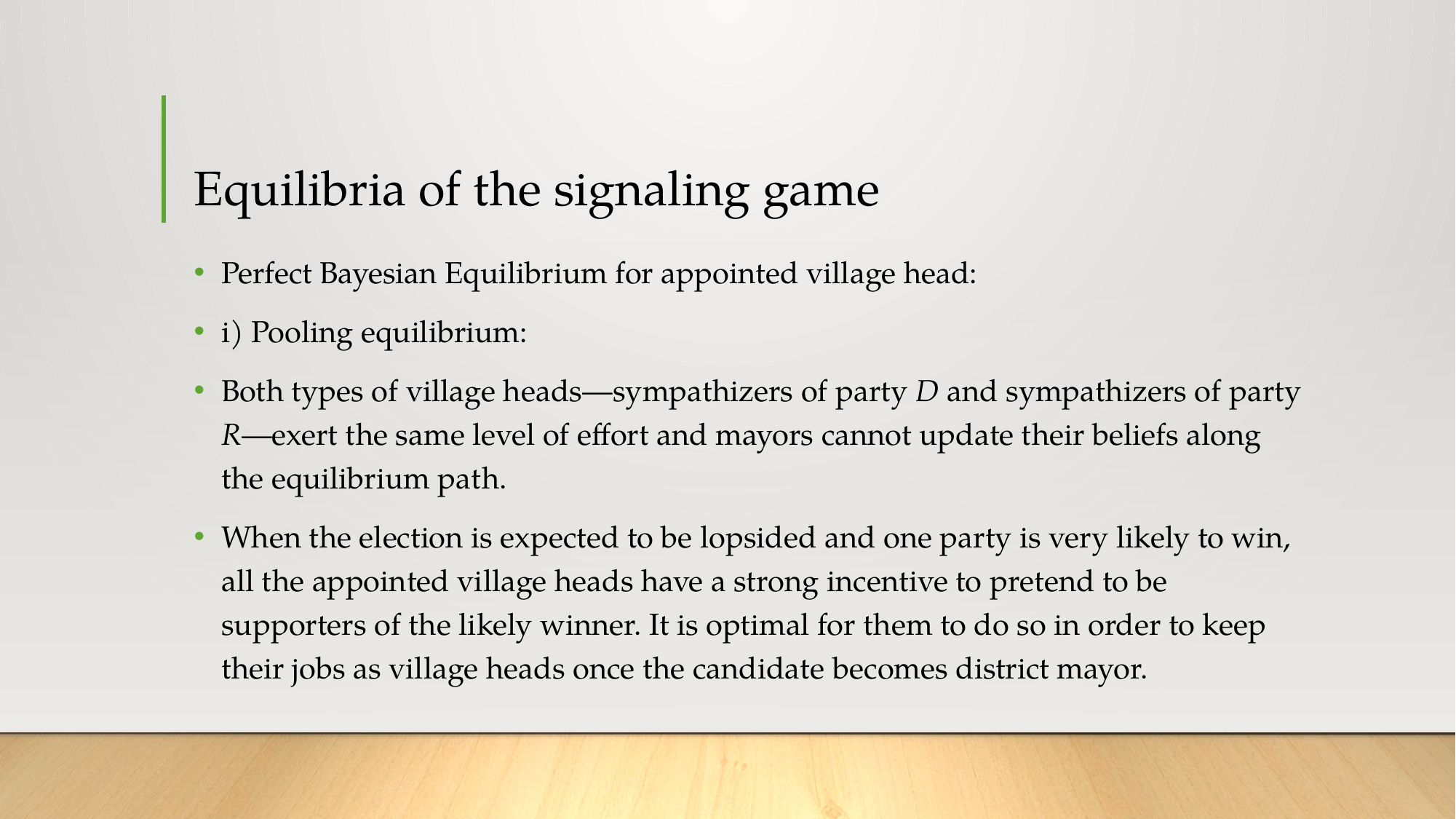

# Equilibria of the signaling game
Perfect Bayesian Equilibrium for appointed village head:
i) Pooling equilibrium:
Both types of village heads—sympathizers of party D and sympathizers of party R—exert the same level of effort and mayors cannot update their beliefs along the equilibrium path.
When the election is expected to be lopsided and one party is very likely to win, all the appointed village heads have a strong incentive to pretend to be supporters of the likely winner. It is optimal for them to do so in order to keep their jobs as village heads once the candidate becomes district mayor.